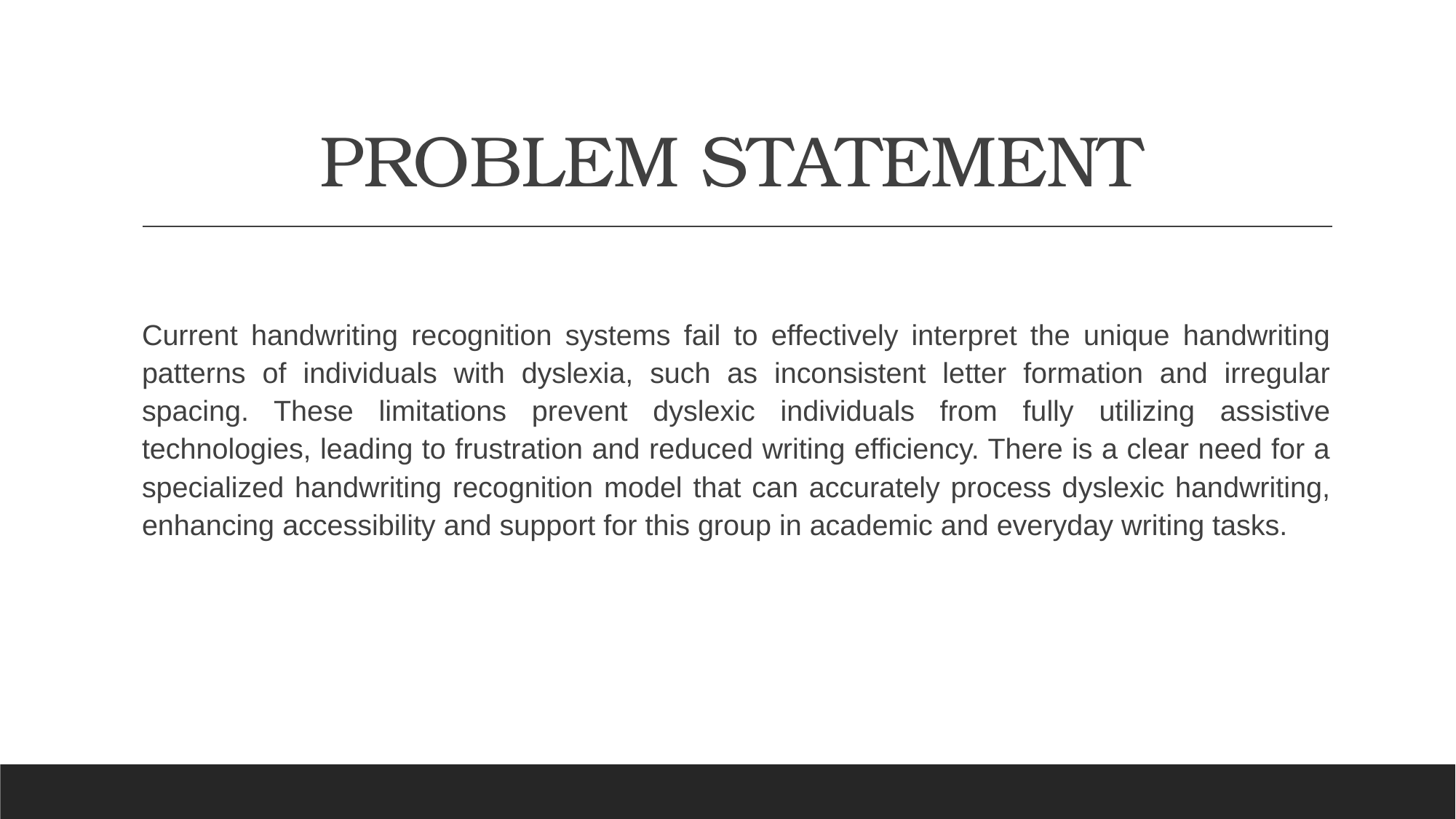

# PROBLEM STATEMENT

Current handwriting recognition systems fail to effectively interpret the unique handwriting patterns of individuals with dyslexia, such as inconsistent letter formation and irregular spacing. These limitations prevent dyslexic individuals from fully utilizing assistive technologies, leading to frustration and reduced writing efficiency. There is a clear need for a specialized handwriting recognition model that can accurately process dyslexic handwriting, enhancing accessibility and support for this group in academic and everyday writing tasks.